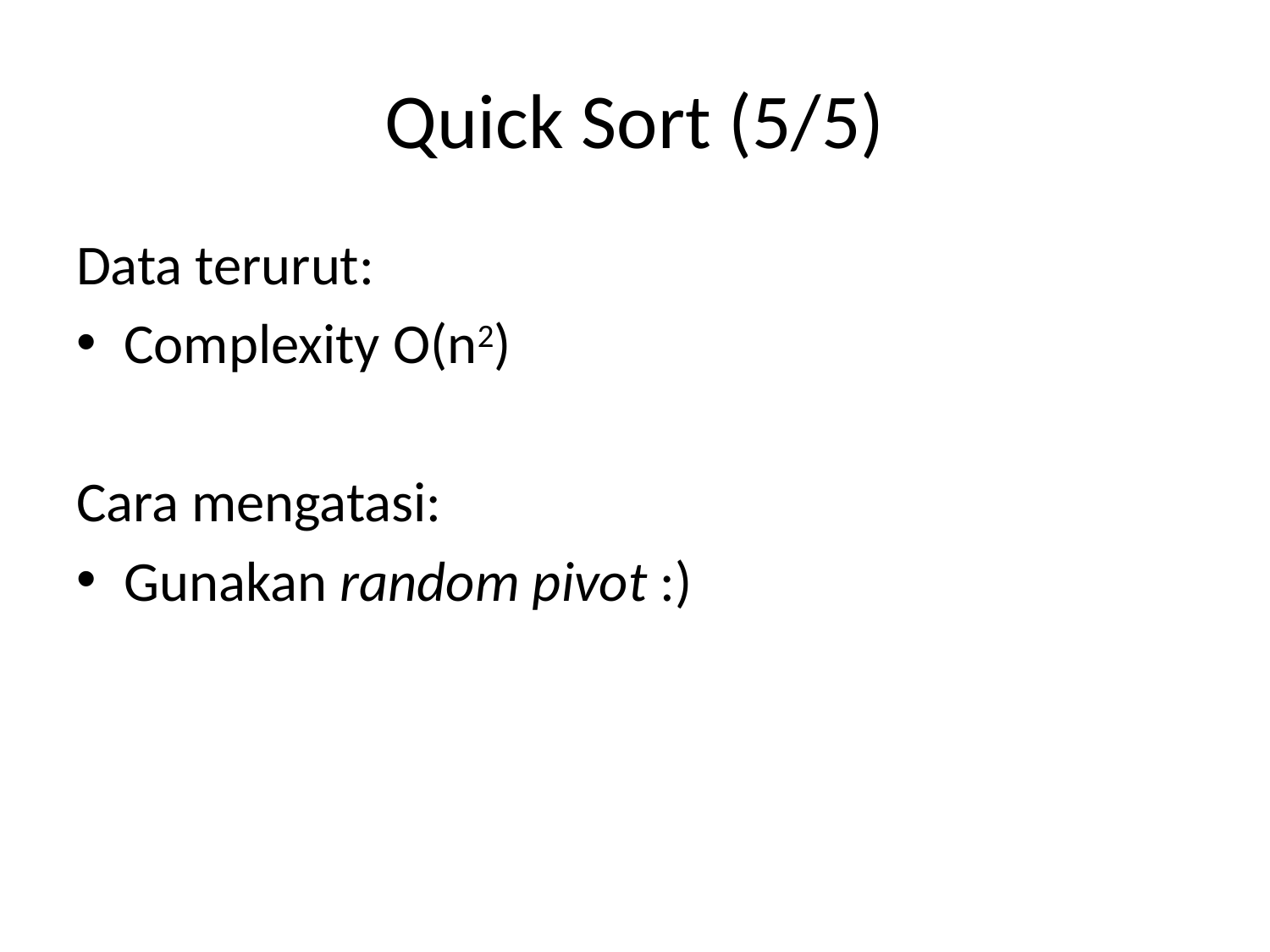

# Quick Sort (5/5)
Data terurut:
Complexity O(n2)

Cara mengatasi:
Gunakan random pivot :)